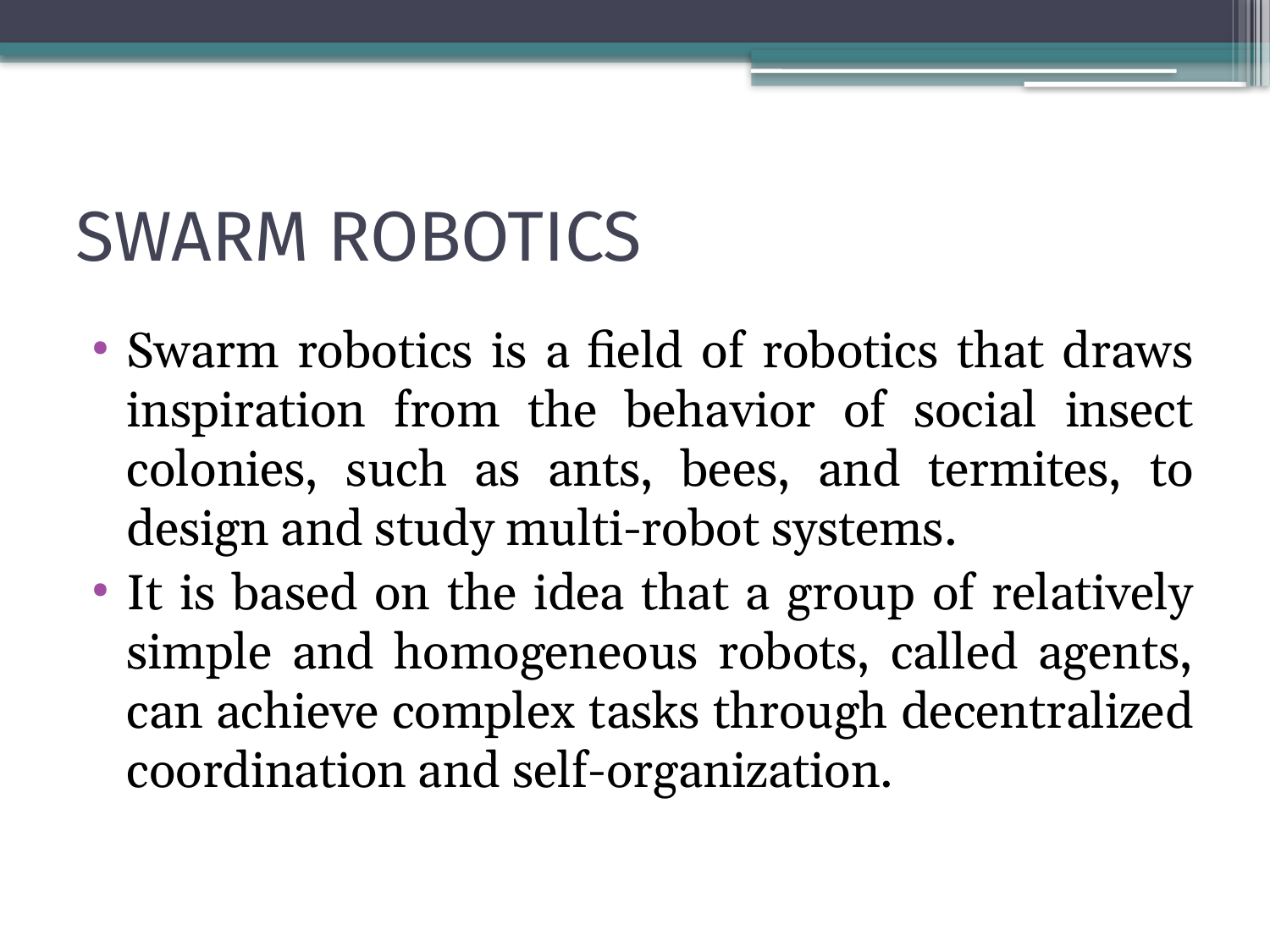

# SWARM ROBOTICS
Swarm robotics is a field of robotics that draws inspiration from the behavior of social insect colonies, such as ants, bees, and termites, to design and study multi-robot systems.
It is based on the idea that a group of relatively simple and homogeneous robots, called agents, can achieve complex tasks through decentralized coordination and self-organization.